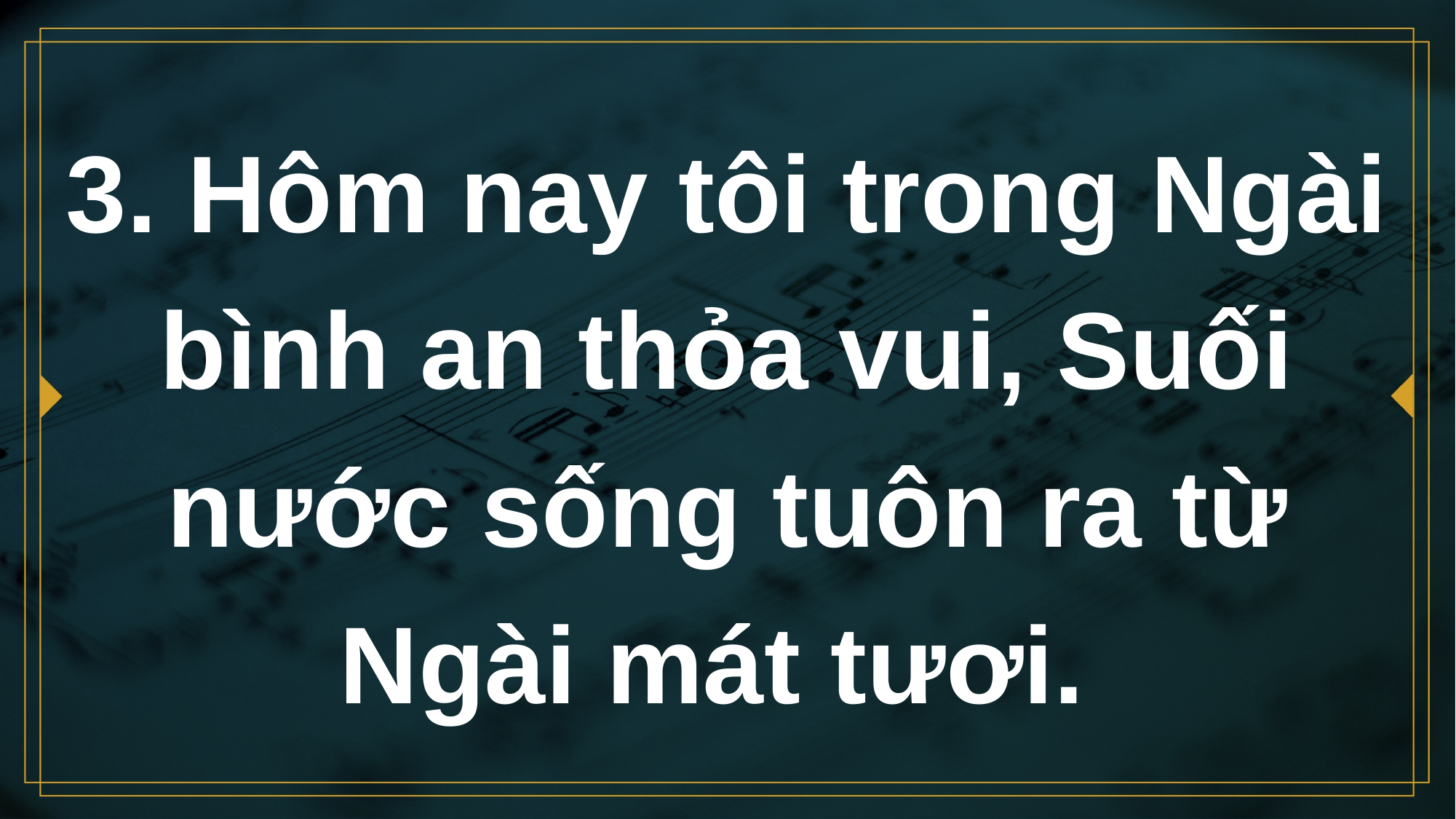

# 3. Hôm nay tôi trong Ngài bình an thỏa vui, Suối nước sống tuôn ra từ Ngài mát tươi.